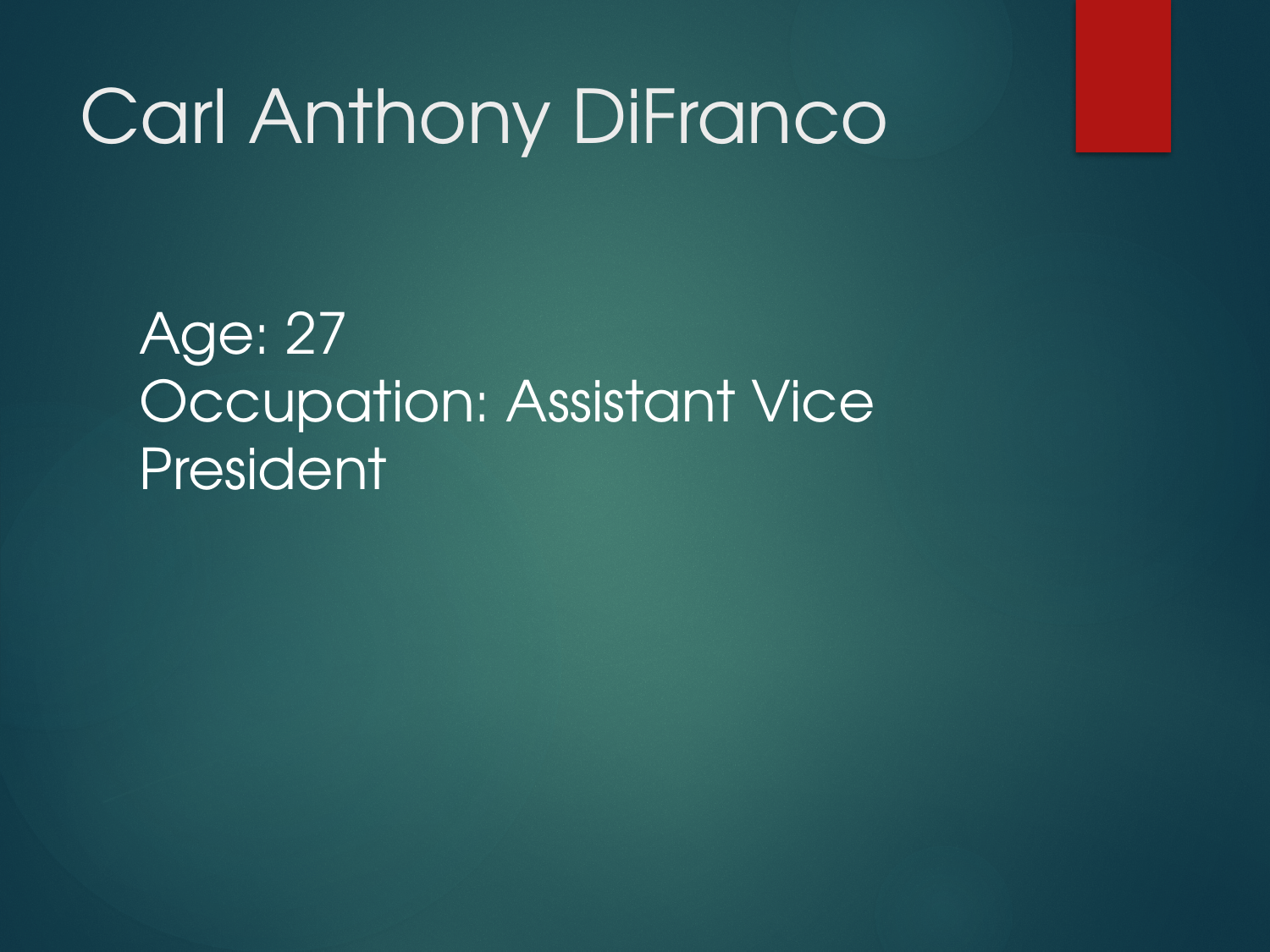

# Carl Anthony DiFranco

Age: 27
Occupation: Assistant Vice President